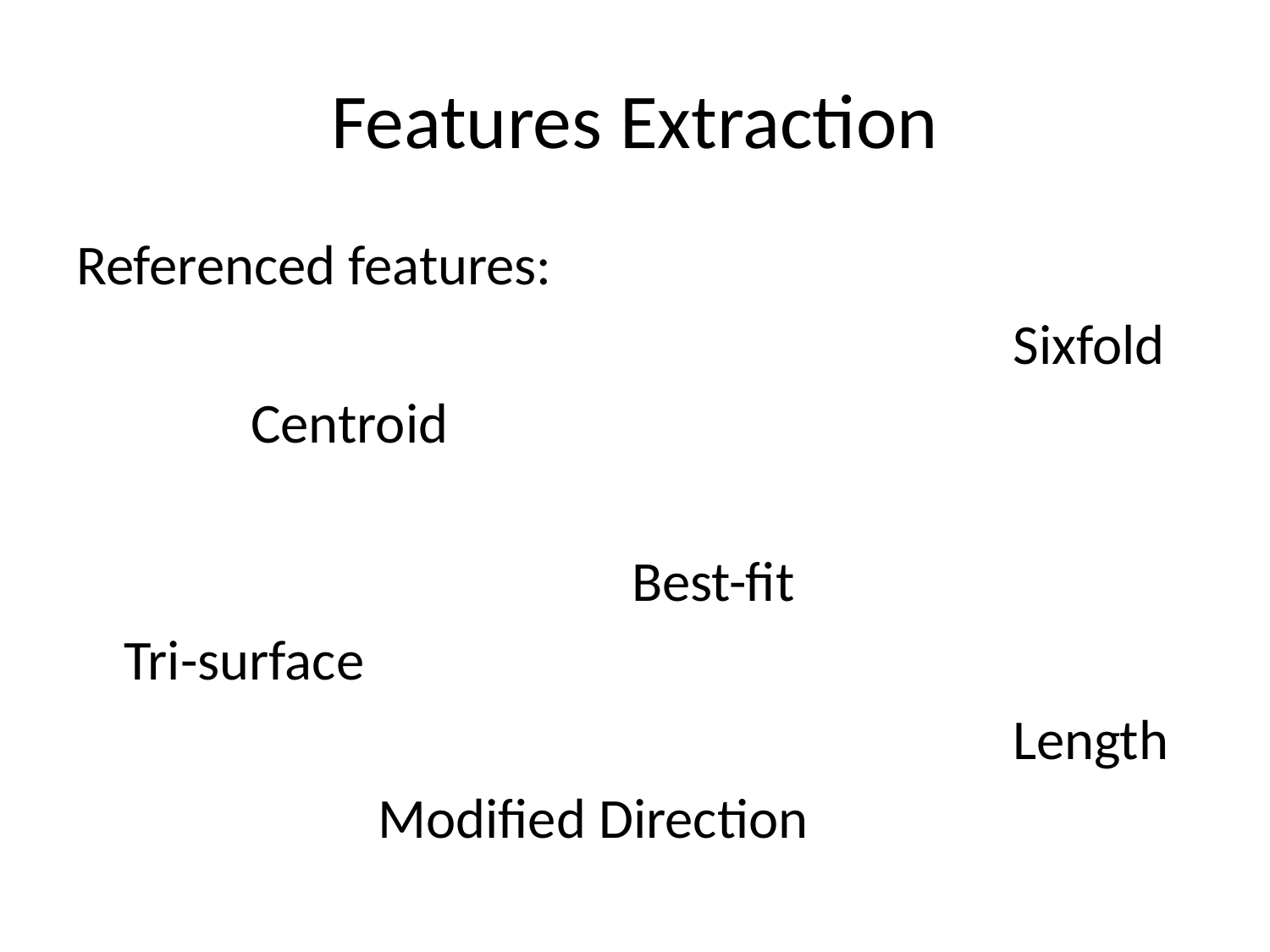

# Features Extraction
Referenced features:
								Sixfold
		Centroid

					Best-fit
	Tri-surface
								Length
			Modified Direction